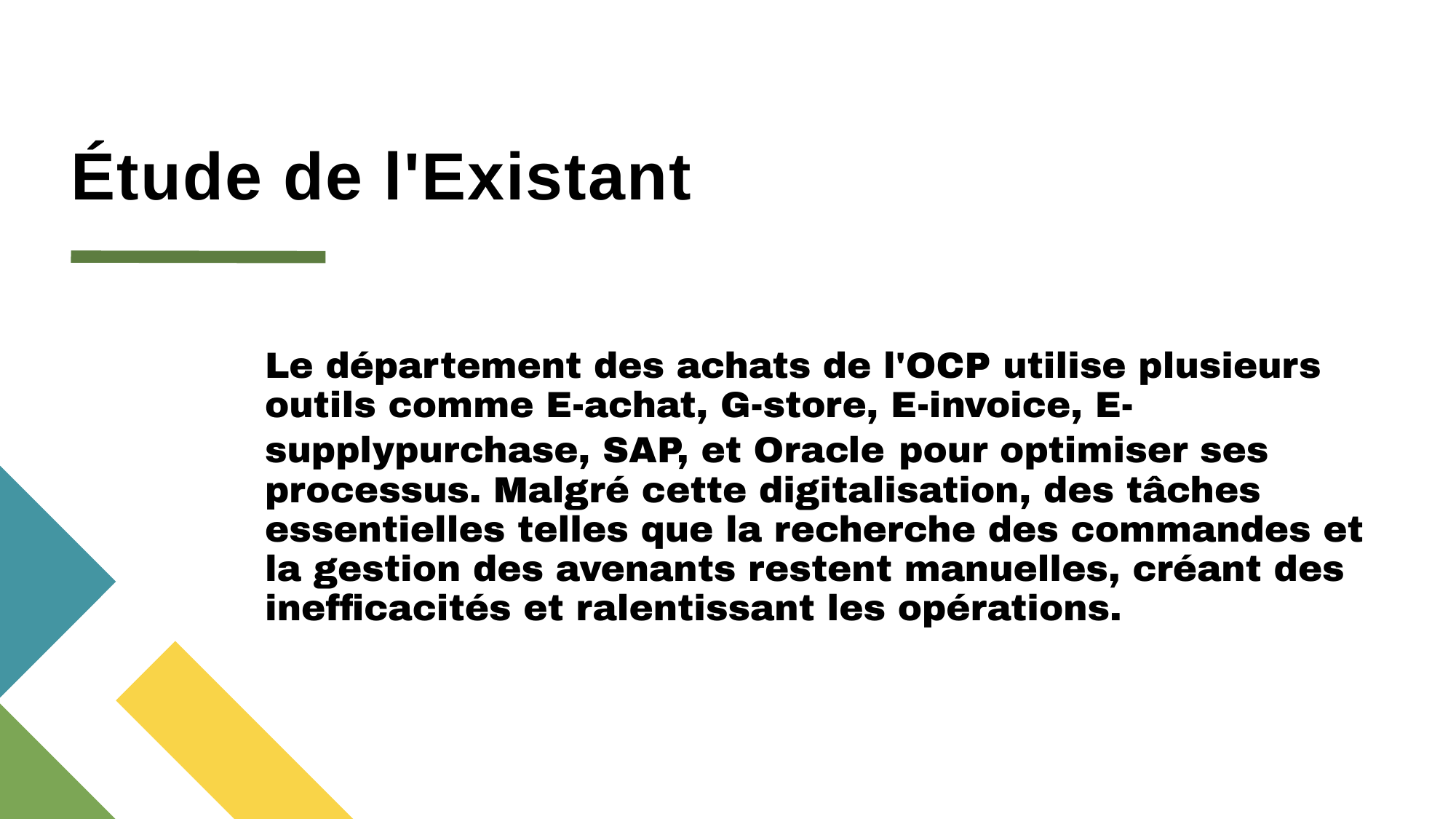

# Étude de l'Existant
Le département des achats de l'OCP utilise plusieurs outils comme E-achat, G-store, E-invoice, E-supplypurchase, SAP, et Oracle pour optimiser ses processus. Malgré cette digitalisation, des tâches essentielles telles que la recherche des commandes et la gestion des avenants restent manuelles, créant des inefficacités et ralentissant les opérations.